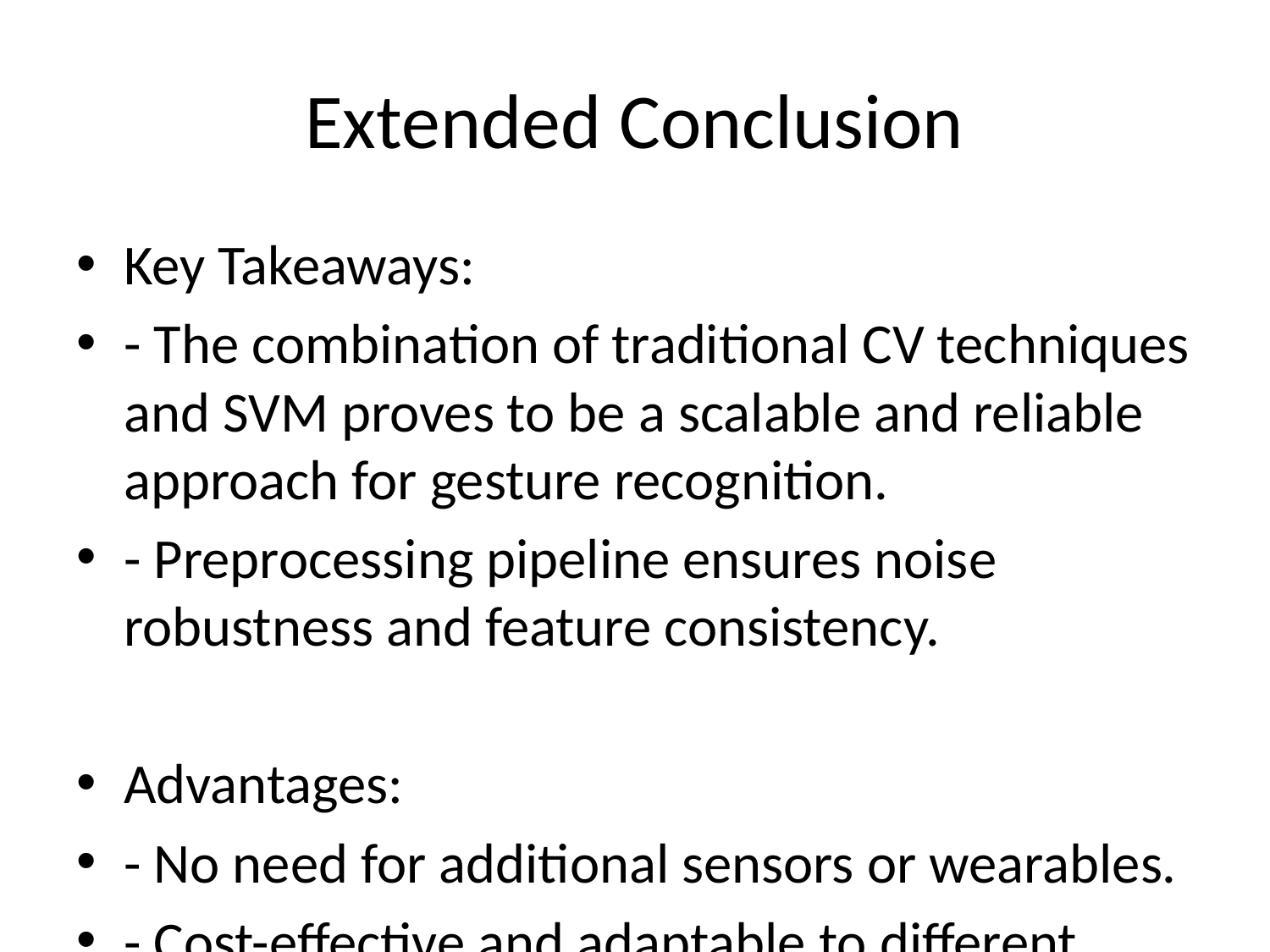

# Extended Conclusion
Key Takeaways:
- The combination of traditional CV techniques and SVM proves to be a scalable and reliable approach for gesture recognition.
- Preprocessing pipeline ensures noise robustness and feature consistency.

Advantages:
- No need for additional sensors or wearables.
- Cost-effective and adaptable to different datasets.

Future Scope:
- Incorporate ORB or deep-learning-based descriptors for real-time performance.
- Extend the system to support dynamic gestures using video input.
- Deploy on embedded systems or AR devices for intuitive HCI.